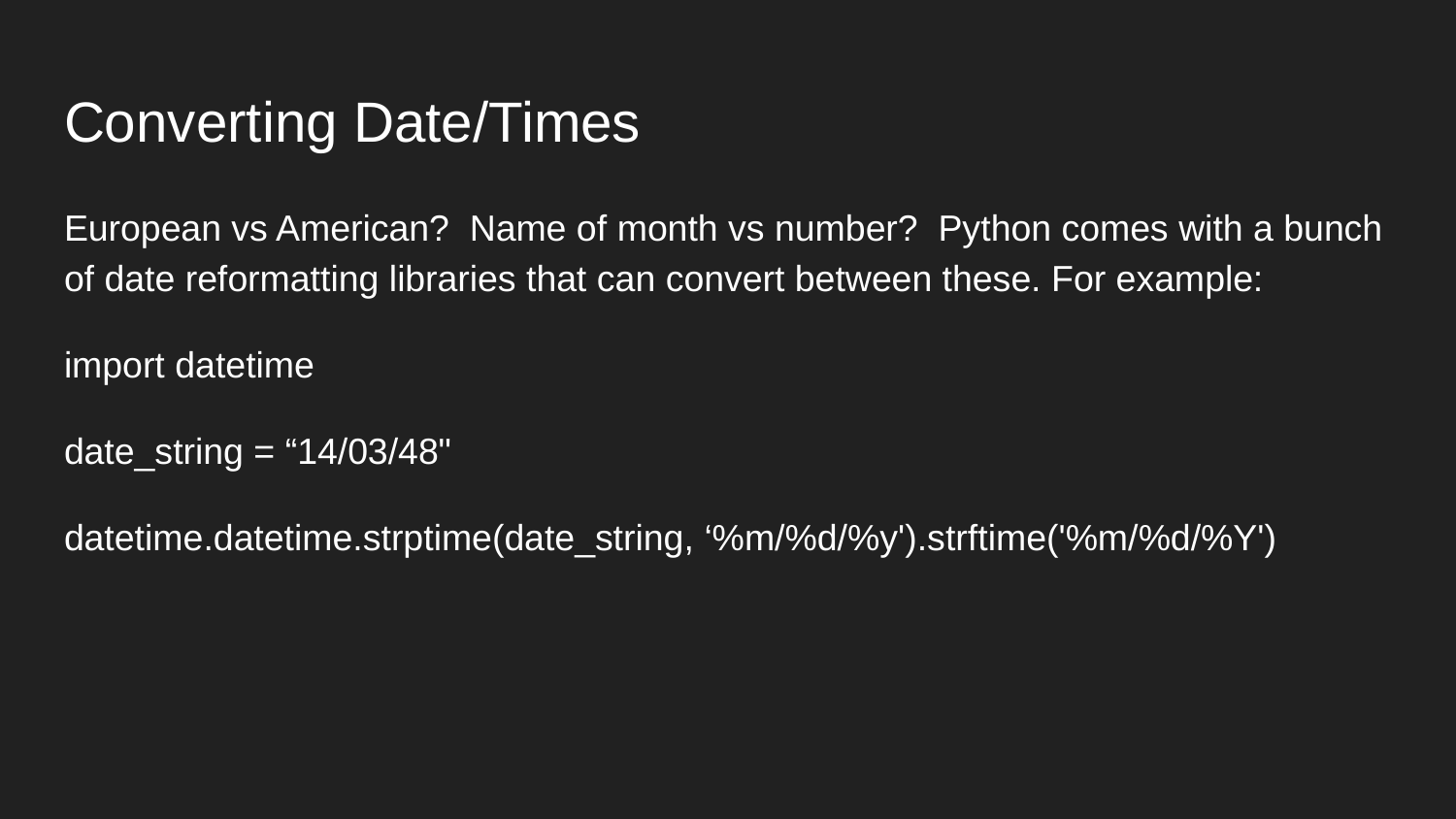

# Converting Date/Times
European vs American?  Name of month vs number?  Python comes with a bunch of date reformatting libraries that can convert between these. For example:
import datetime
date_string = “14/03/48"
datetime.datetime.strptime(date_string, ‘%m/%d/%y').strftime('%m/%d/%Y')